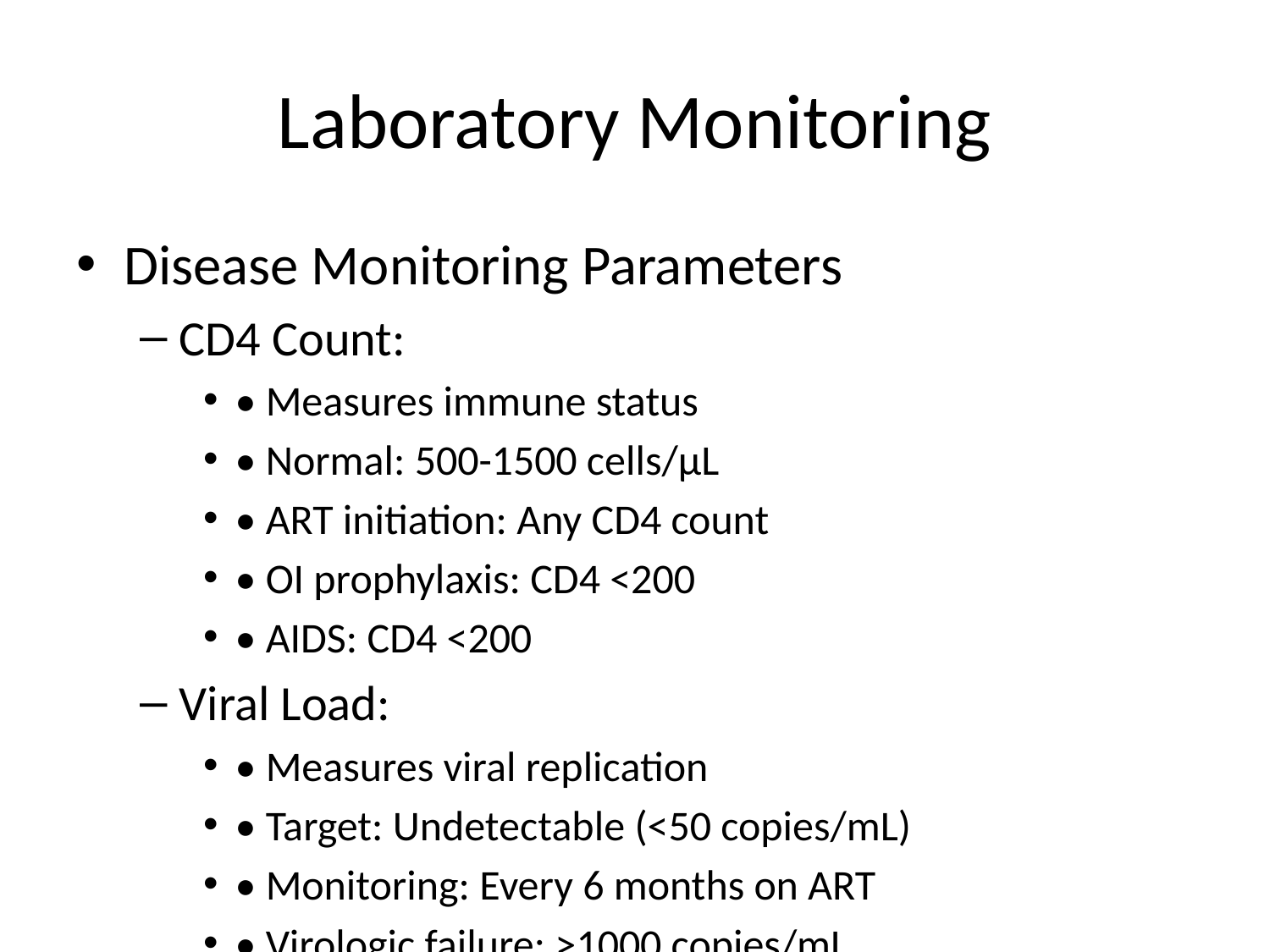

# Laboratory Monitoring
Disease Monitoring Parameters
CD4 Count:
• Measures immune status
• Normal: 500-1500 cells/μL
• ART initiation: Any CD4 count
• OI prophylaxis: CD4 <200
• AIDS: CD4 <200
Viral Load:
• Measures viral replication
• Target: Undetectable (<50 copies/mL)
• Monitoring: Every 6 months on ART
• Virologic failure: >1000 copies/mL
Other Tests:
• Complete blood count
• Liver/renal function tests
• Lipid profile, glucose
• Drug resistance testing (when indicated)